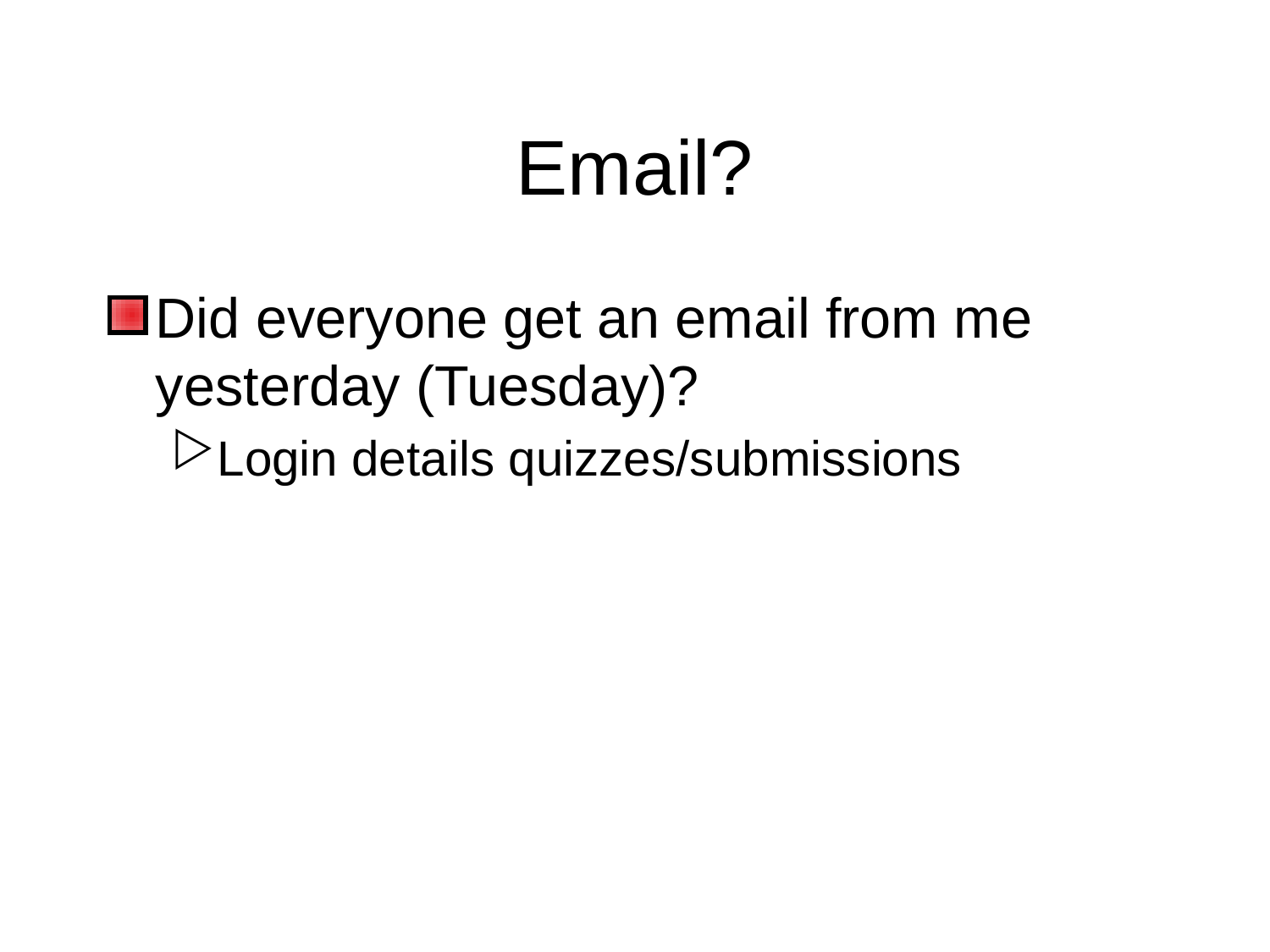

# Email?
Did everyone get an email from me yesterday (Tuesday)?
Login details quizzes/submissions